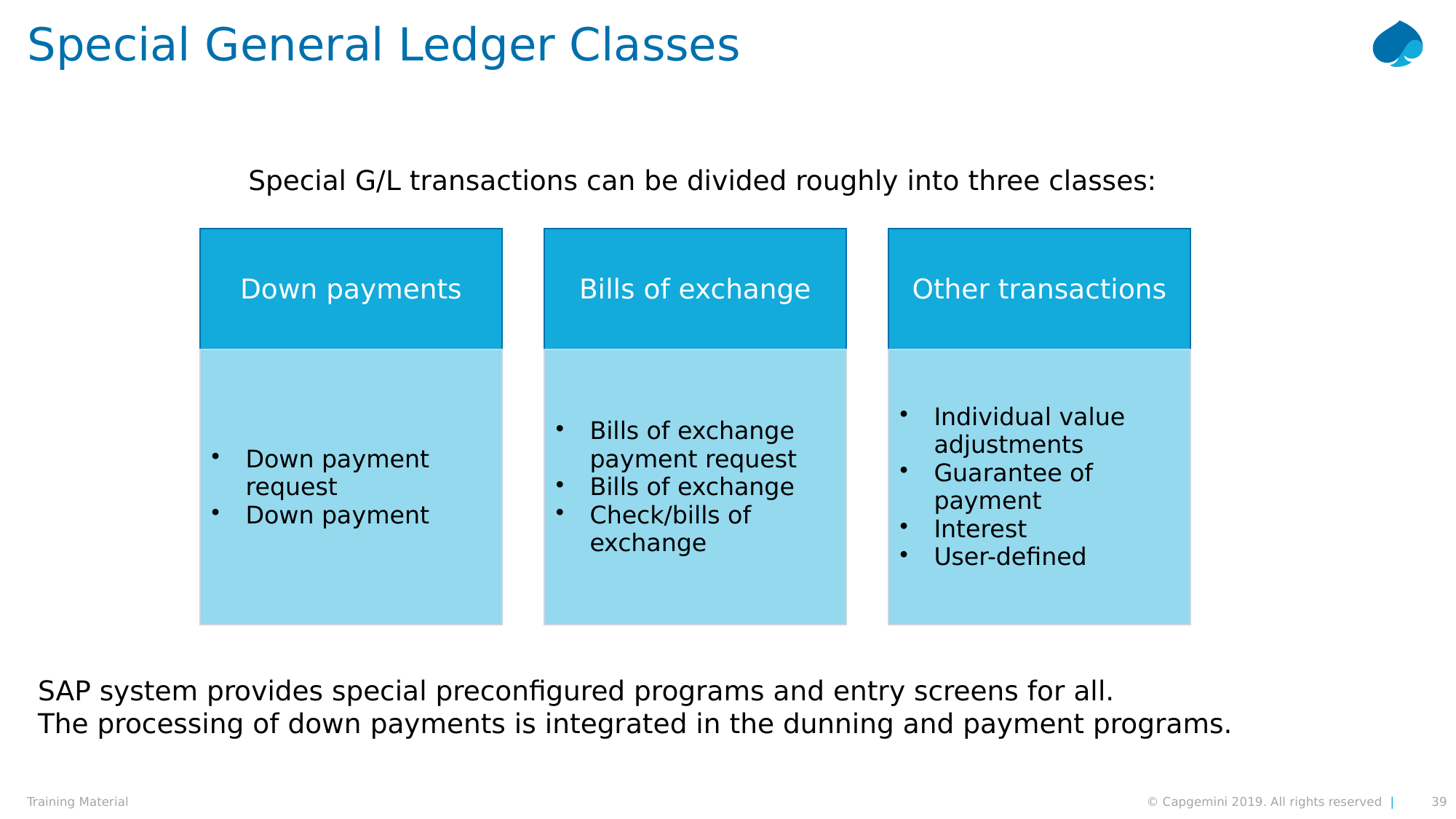

# Special General Ledger Classes
Special G/L transactions can be divided roughly into three classes:
Down payments
Down payment request
Down payment
Bills of exchange
Bills of exchange payment request
Check/bills of exchange
Other transactions
Individual value adjustments
Guarantee of payment
Bills of exchange
Interest
User-defined
SAP system provides special preconfigured programs and entry screens for all.
The processing of down payments is integrated in the dunning and payment programs.